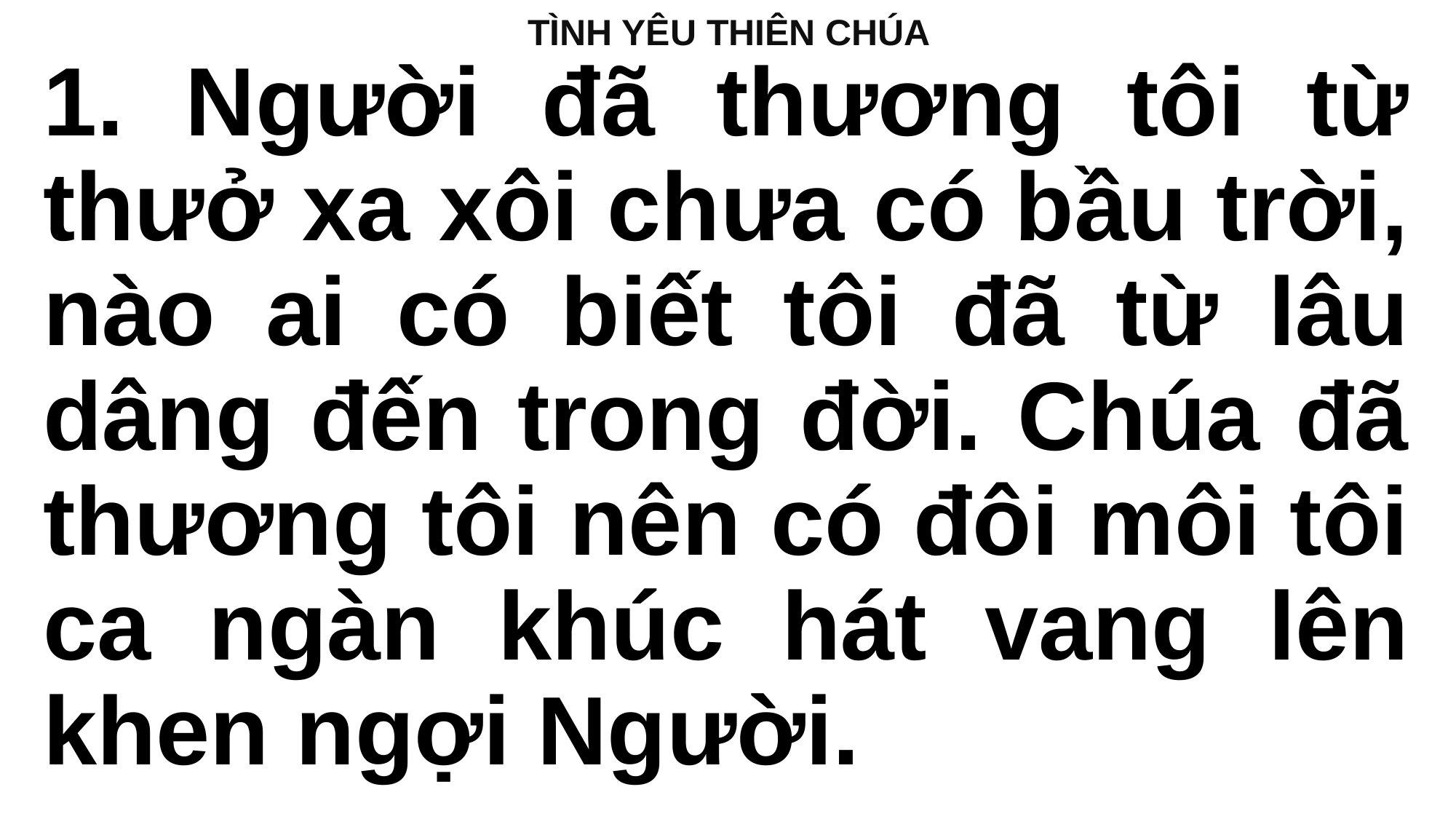

TÌNH YÊU THIÊN CHÚA
1. Người đã thương tôi từ thưở xa xôi chưa có bầu trời, nào ai có biết tôi đã từ lâu dâng đến trong đời. Chúa đã thương tôi nên có đôi môi tôi ca ngàn khúc hát vang lên khen ngợi Người.